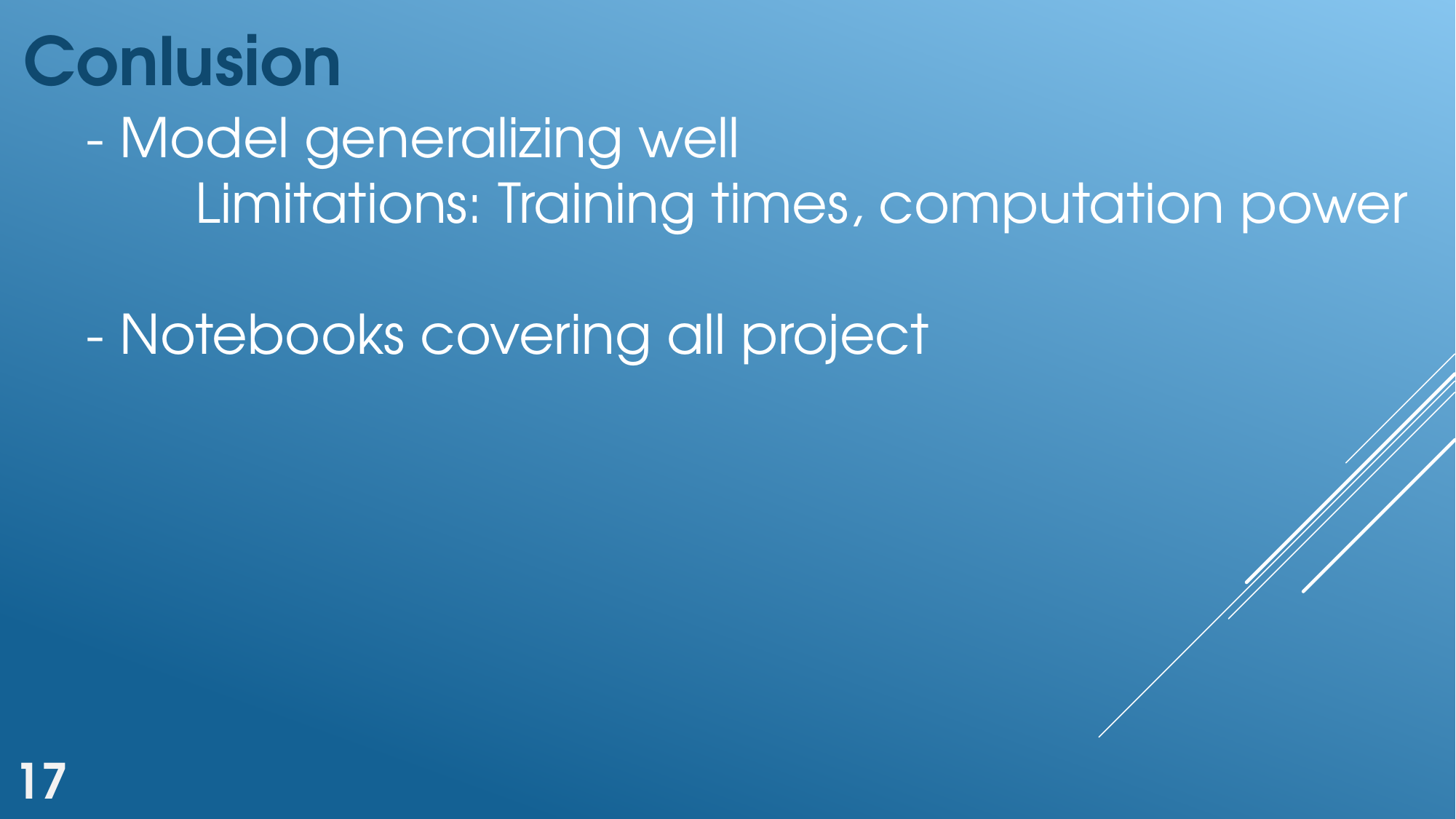

Conlusion
- Model generalizing well
	Limitations: Training times, computation power

- Notebooks covering all project
17